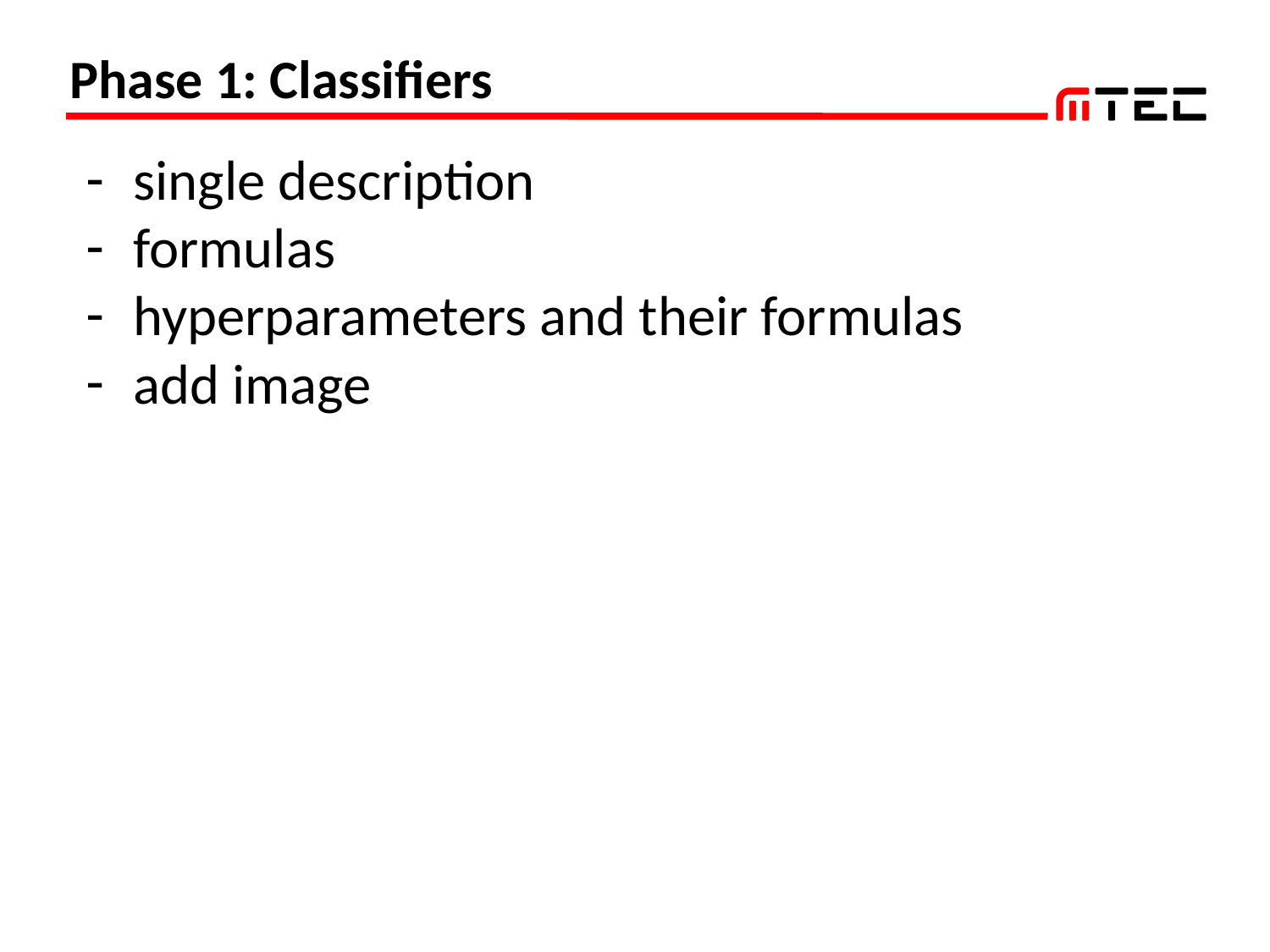

# Phase 1: Classifiers
single description
formulas
hyperparameters and their formulas
add image